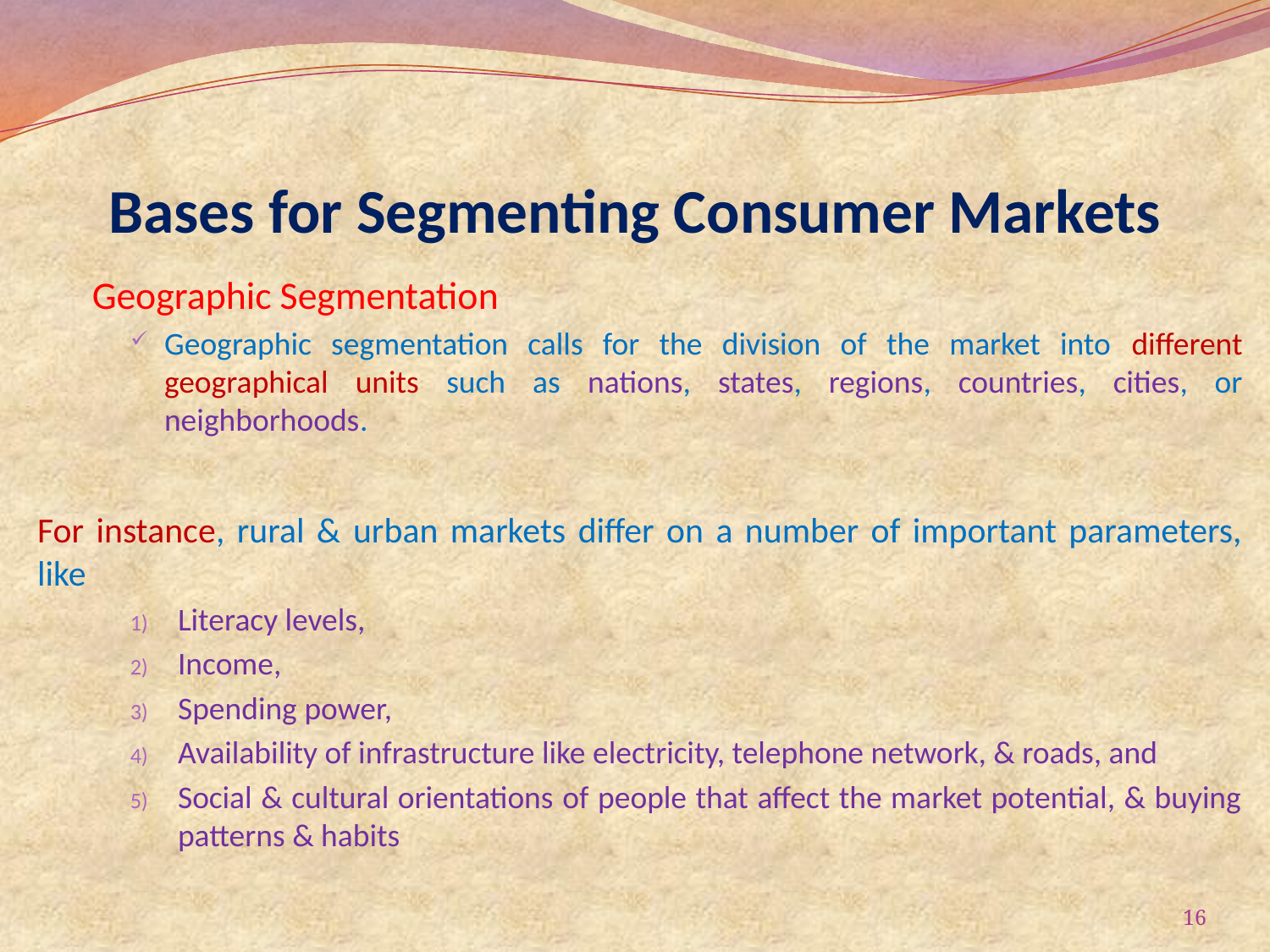

# Bases for Segmenting Consumer Markets
Geographic Segmentation
Geographic segmentation calls for the division of the market into different geographical units such as nations, states, regions, countries, cities, or neighborhoods.

For instance, rural & urban markets differ on a number of important parameters, like
Literacy levels,
Income,
Spending power,
Availability of infrastructure like electricity, telephone network, & roads, and
Social & cultural orientations of people that affect the market potential, & buying patterns & habits
16